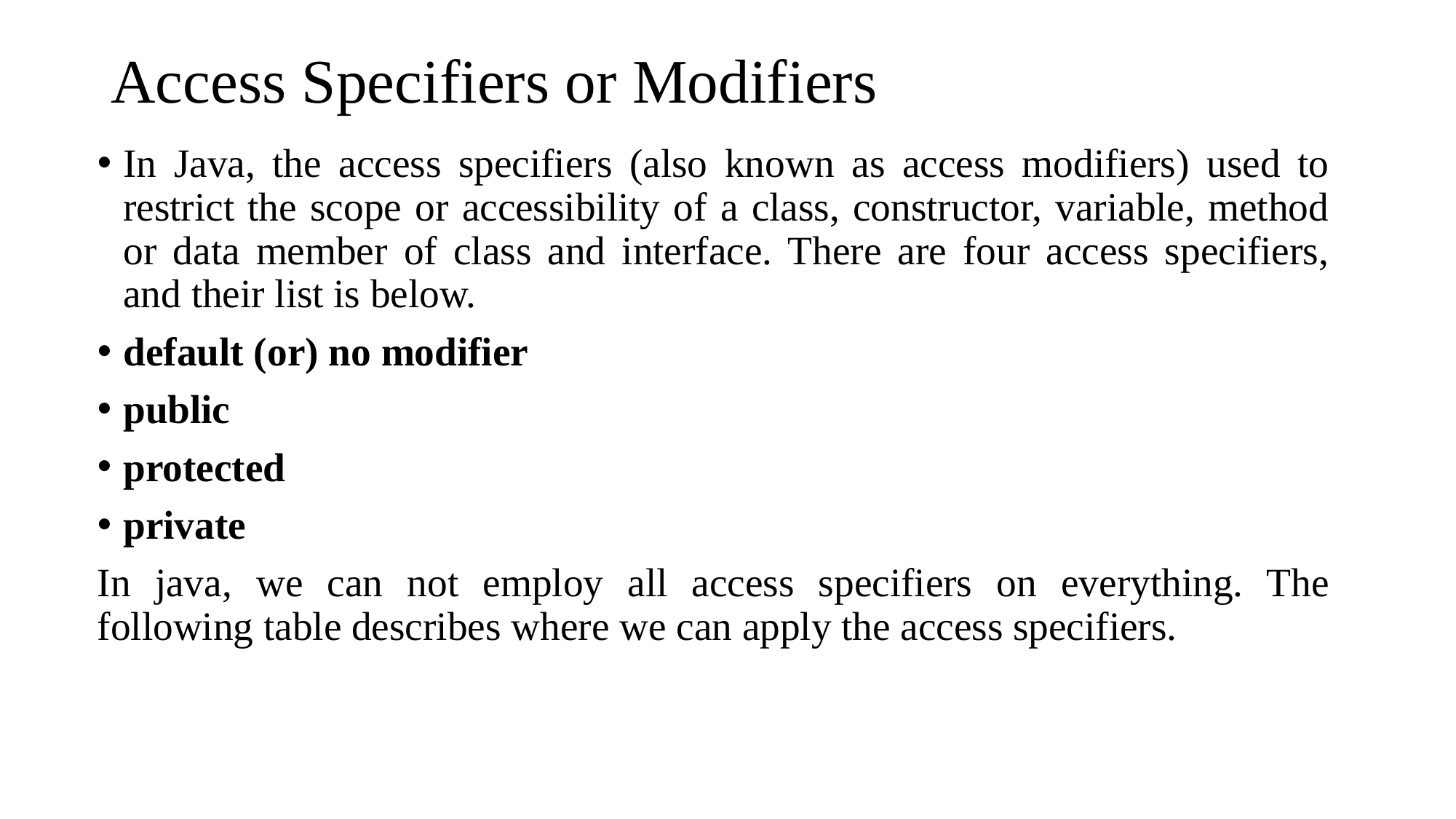

# Access Specifiers or Modifiers
In Java, the access specifiers (also known as access modifiers) used to restrict the scope or accessibility of a class, constructor, variable, method or data member of class and interface. There are four access specifiers, and their list is below.
default (or) no modifier
public
protected
private
In java, we can not employ all access specifiers on everything. The following table describes where we can apply the access specifiers.